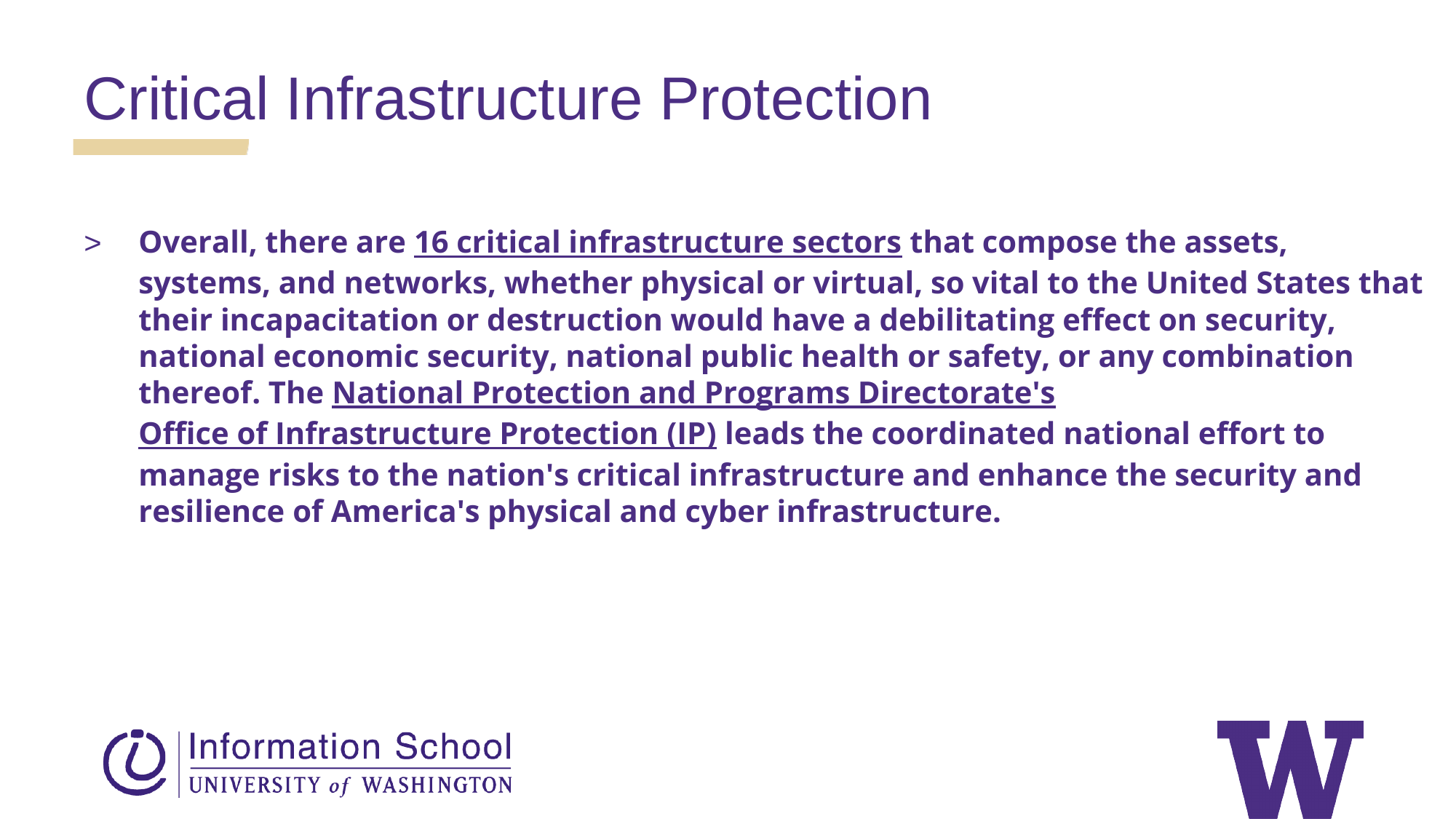

Critical Infrastructure Protection
Overall, there are 16 critical infrastructure sectors that compose the assets, systems, and networks, whether physical or virtual, so vital to the United States that their incapacitation or destruction would have a debilitating effect on security, national economic security, national public health or safety, or any combination thereof. The National Protection and Programs Directorate's Office of Infrastructure Protection (IP) leads the coordinated national effort to manage risks to the nation's critical infrastructure and enhance the security and resilience of America's physical and cyber infrastructure.